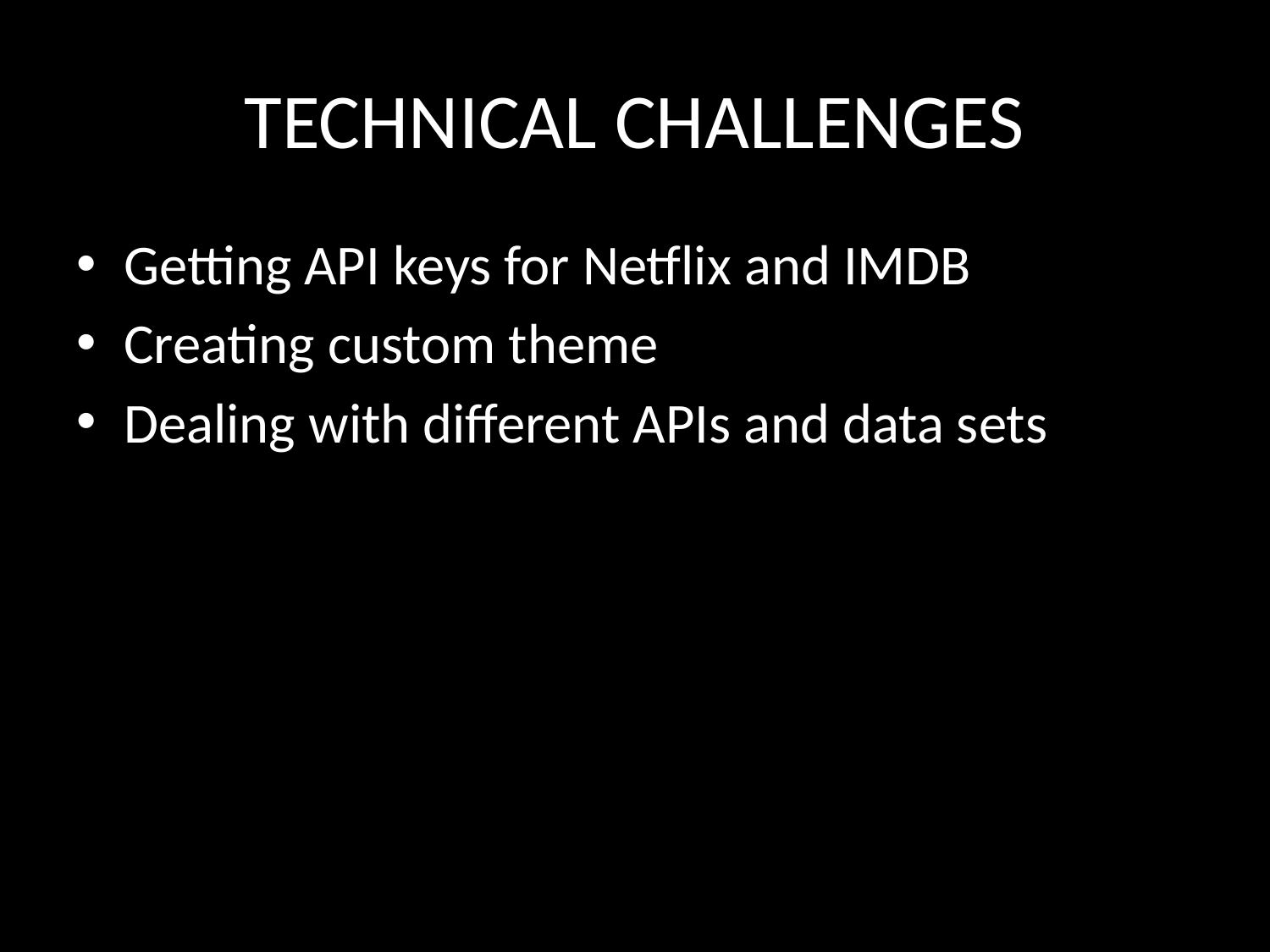

# TECHNICAL CHALLENGES
Getting API keys for Netflix and IMDB
Creating custom theme
Dealing with different APIs and data sets